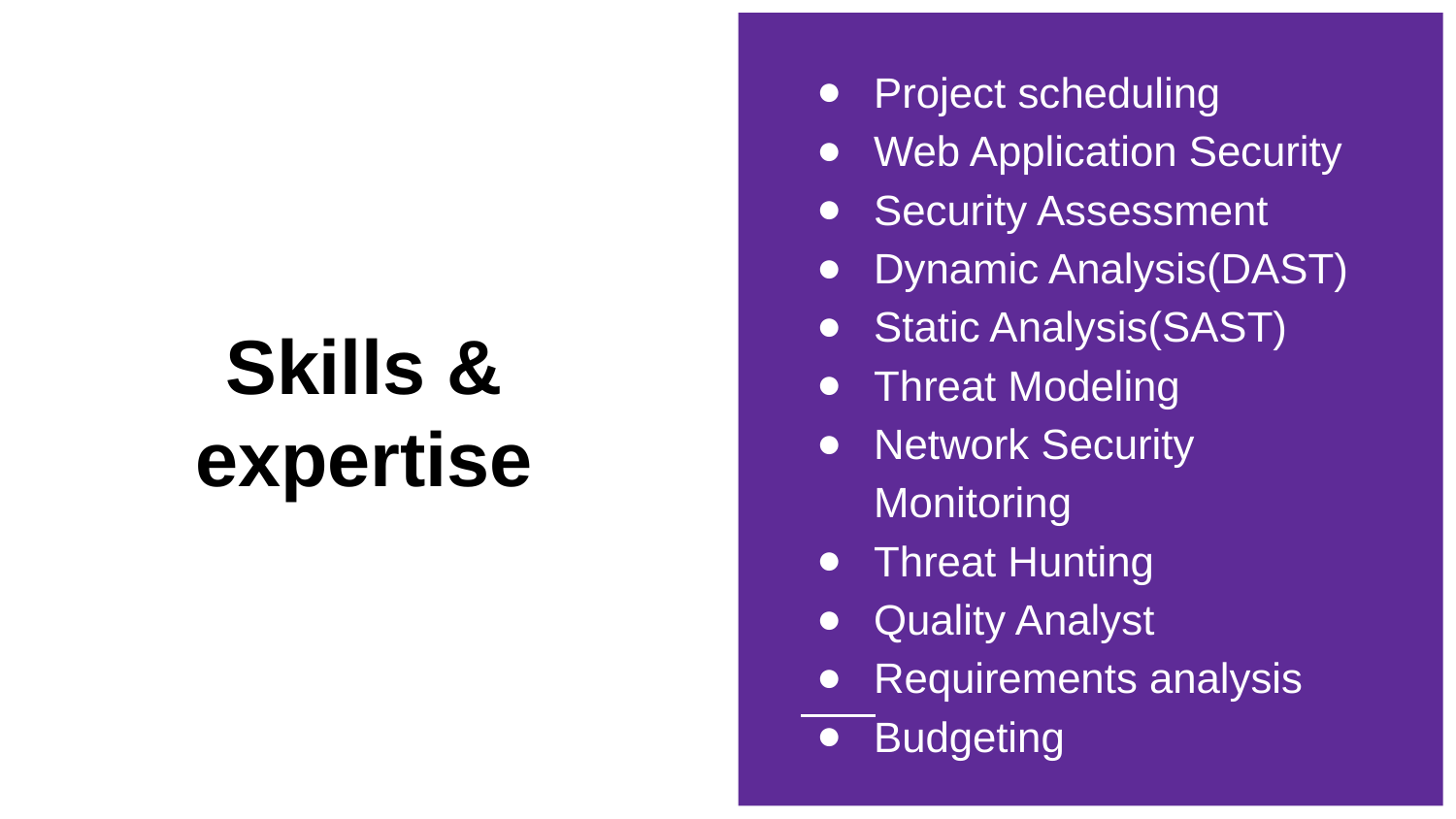

Project scheduling
Web Application Security
Security Assessment
Dynamic Analysis(DAST)
Static Analysis(SAST)
Threat Modeling
Network Security Monitoring
Threat Hunting
Quality Analyst
Requirements analysis
Budgeting
# Skills & expertise